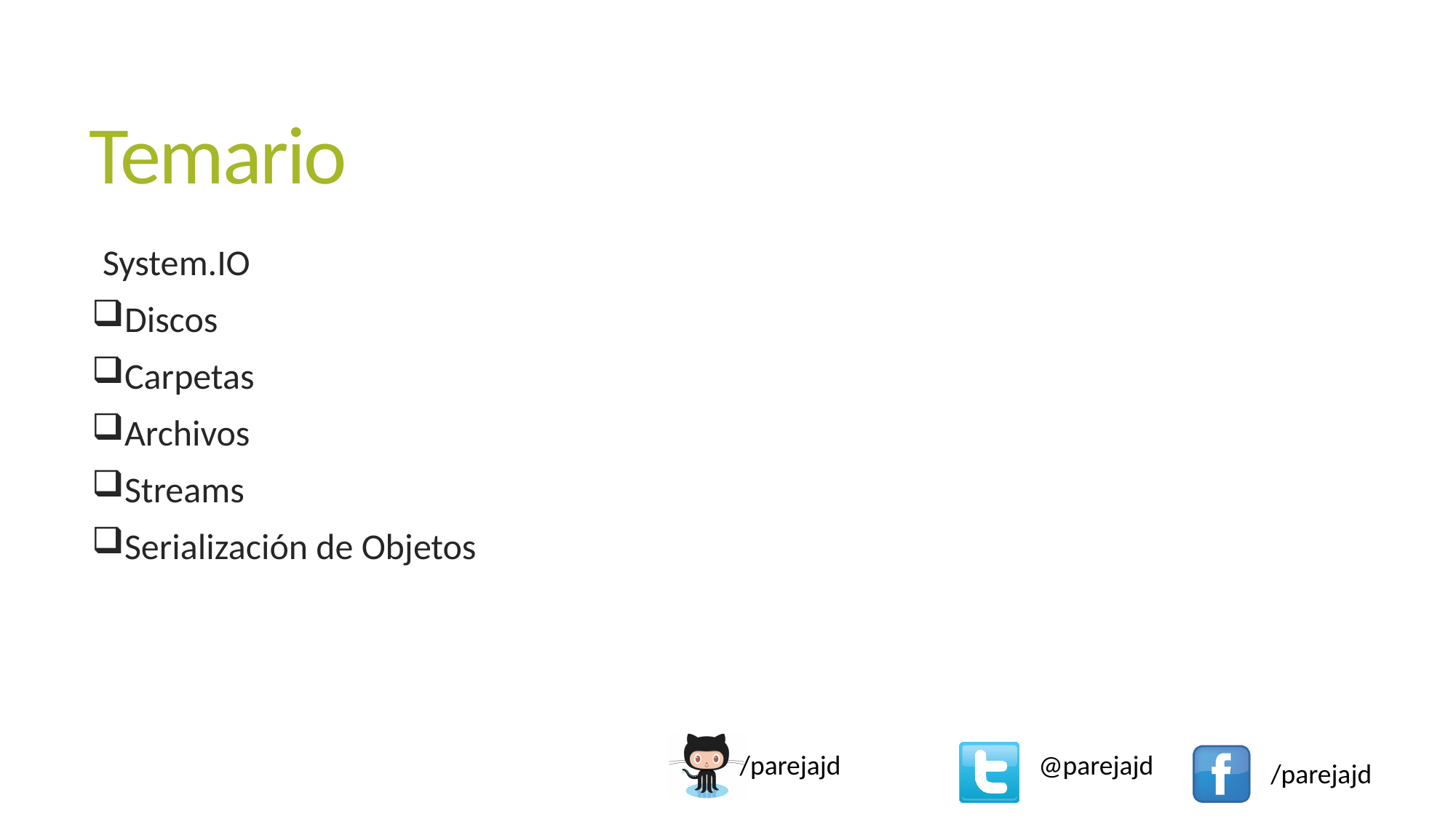

# Temario
System.IO
Discos
Carpetas
Archivos
Streams
Serialización de Objetos